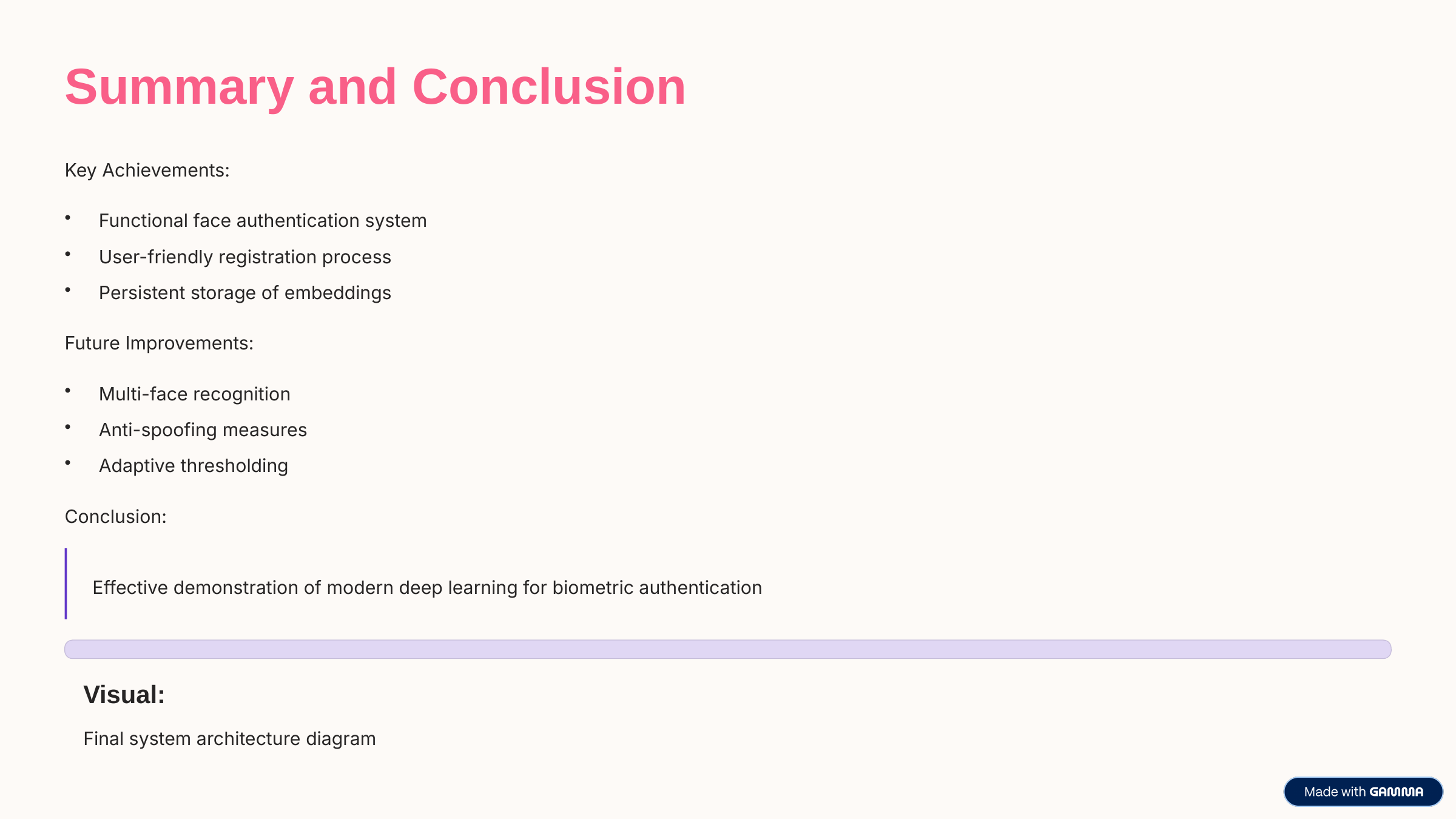

Summary and Conclusion
Key Achievements:
Functional face authentication system
User-friendly registration process
Persistent storage of embeddings
Future Improvements:
Multi-face recognition
Anti-spoofing measures
Adaptive thresholding
Conclusion:

Effective demonstration of modern deep learning for biometric authentication

Visual:
Final system architecture diagram